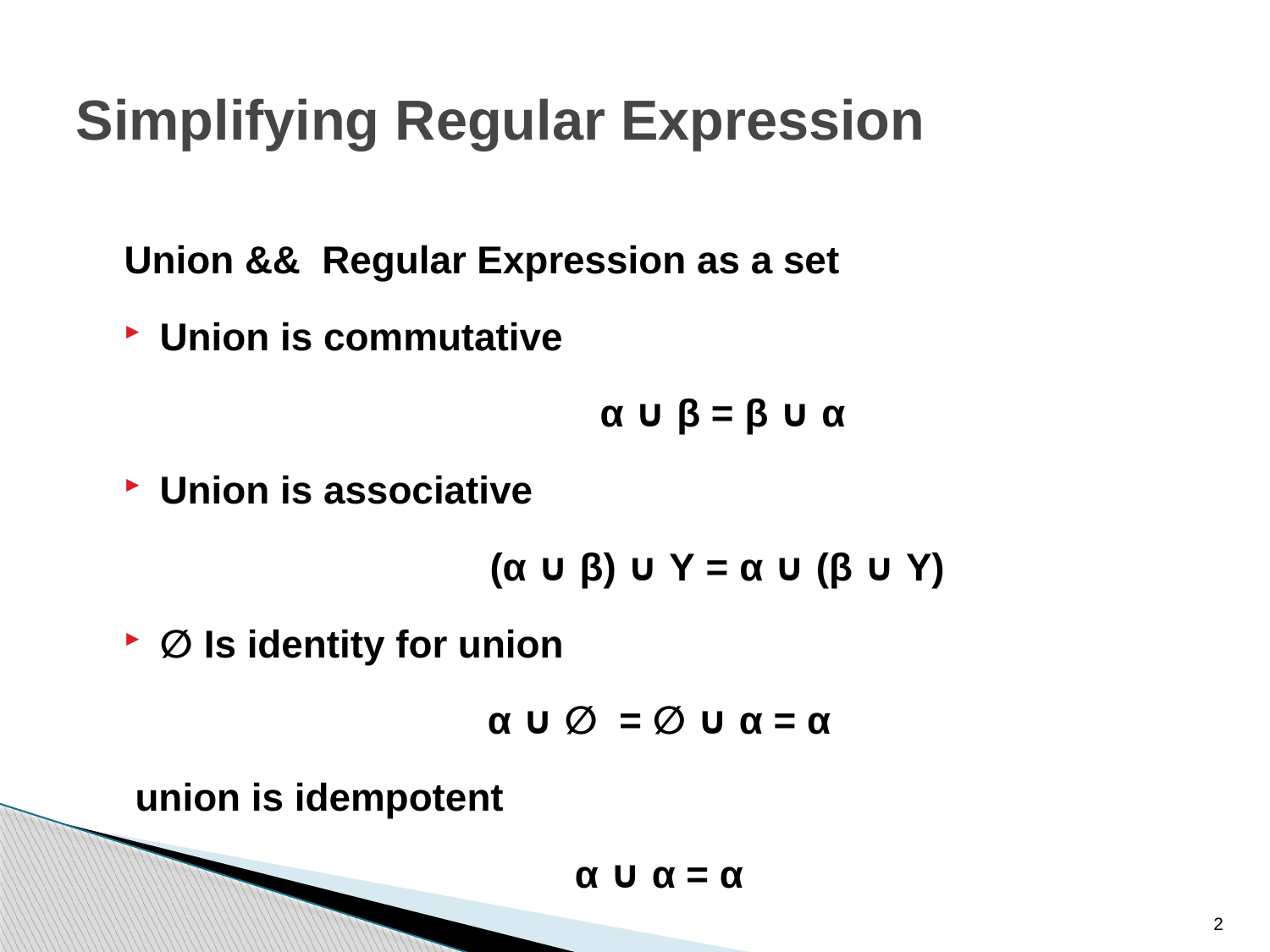

# Simplifying Regular Expression
Union &&  Regular Expression as a set
Union is commutative
	α ∪ β = β ∪ α
Union is associative
	(α ∪ β) ∪ Υ = α ∪ (β ∪ Υ)
∅ Is identity for union
α ∪ ∅  = ∅ ∪ α = α
 union is idempotent
α ∪ α = α

2